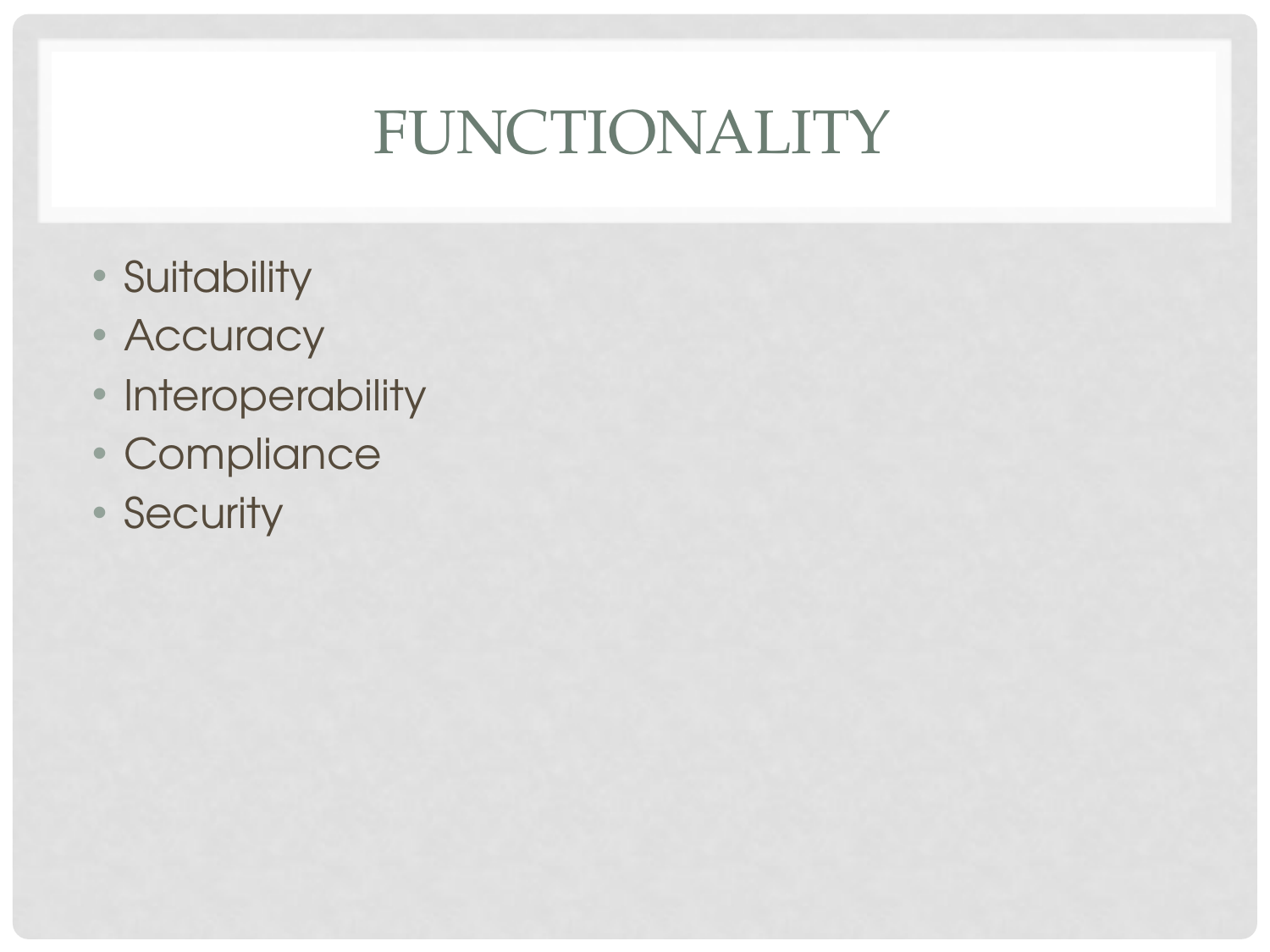

# Functionality
Suitability
Accuracy
Interoperability
Compliance
Security